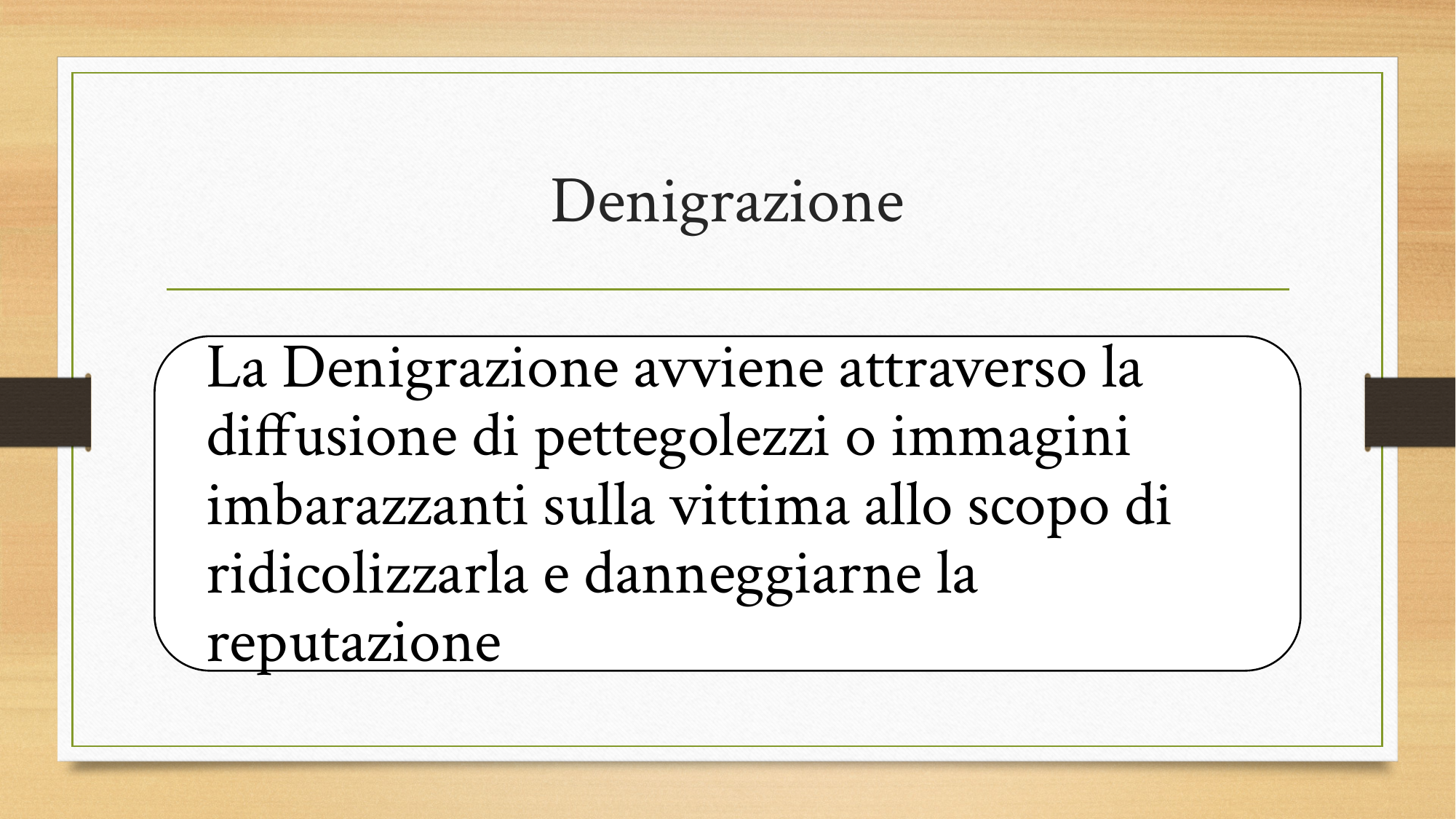

# Denigrazione
La Denigrazione avviene attraverso la diffusione di pettegolezzi o immagini imbarazzanti sulla vittima allo scopo di ridicolizzarla e danneggiarne la reputazione